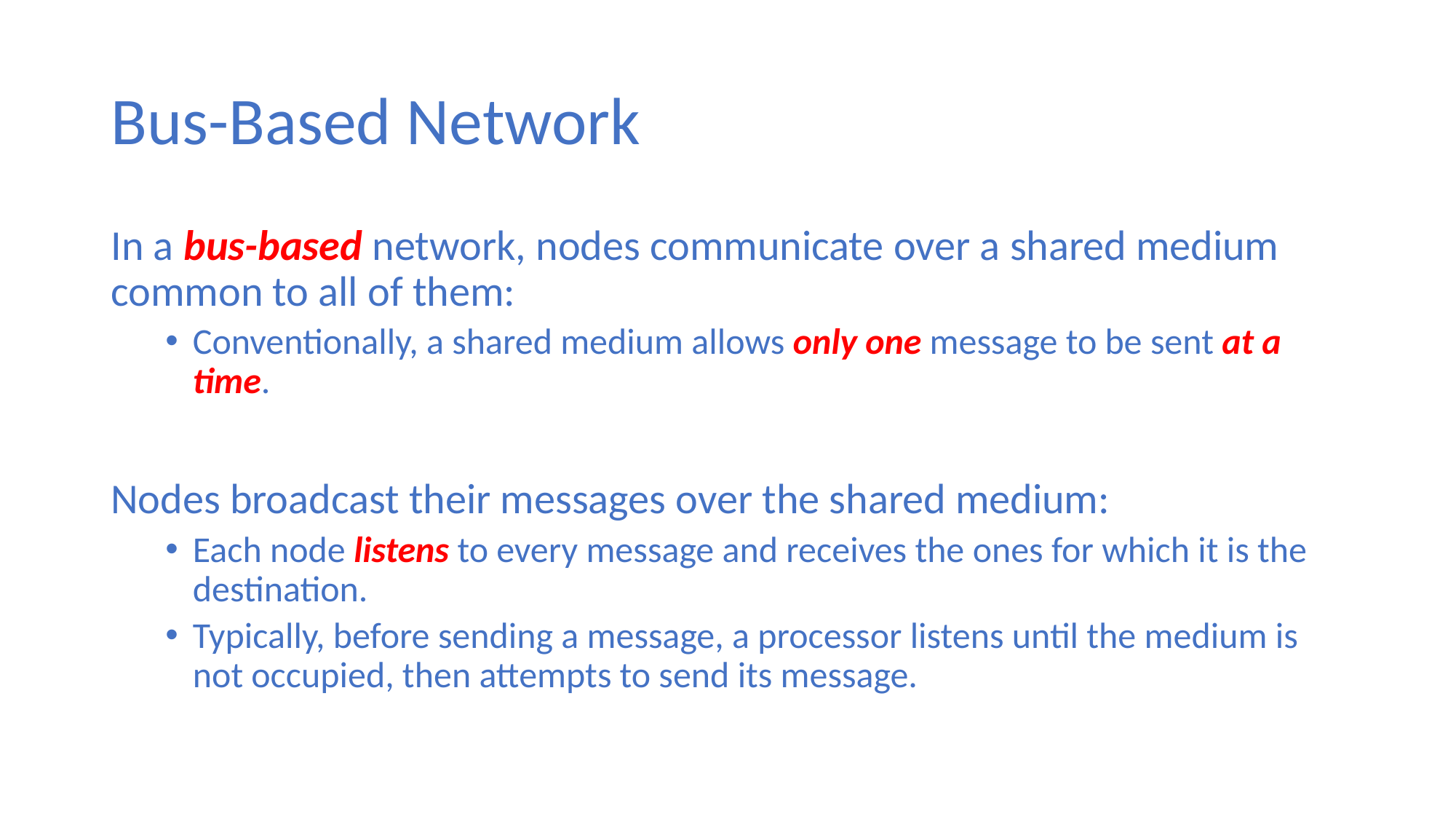

# Bus-Based Network
In a bus-based network, nodes communicate over a shared medium common to all of them:
Conventionally, a shared medium allows only one message to be sent at a time.

Nodes broadcast their messages over the shared medium:
Each node listens to every message and receives the ones for which it is the destination.
Typically, before sending a message, a processor listens until the medium is not occupied, then attempts to send its message.